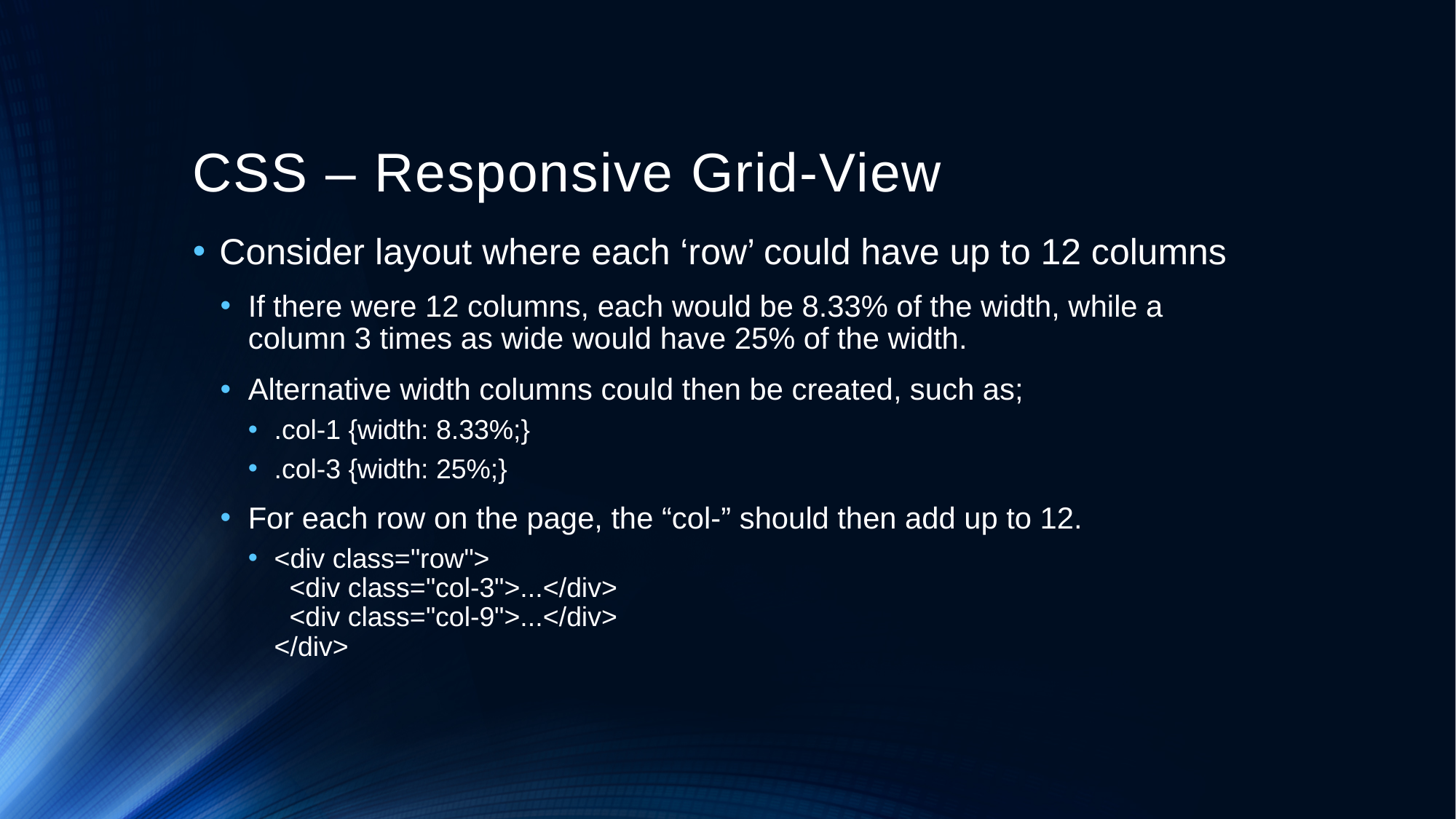

# CSS – Responsive Grid-View
Consider layout where each ‘row’ could have up to 12 columns
If there were 12 columns, each would be 8.33% of the width, while a column 3 times as wide would have 25% of the width.
Alternative width columns could then be created, such as;
.col-1 {width: 8.33%;}
.col-3 {width: 25%;}
For each row on the page, the “col-” should then add up to 12.
<div class="row">
  <div class="col-3">...</div> 
  <div class="col-9">...</div>
</div>